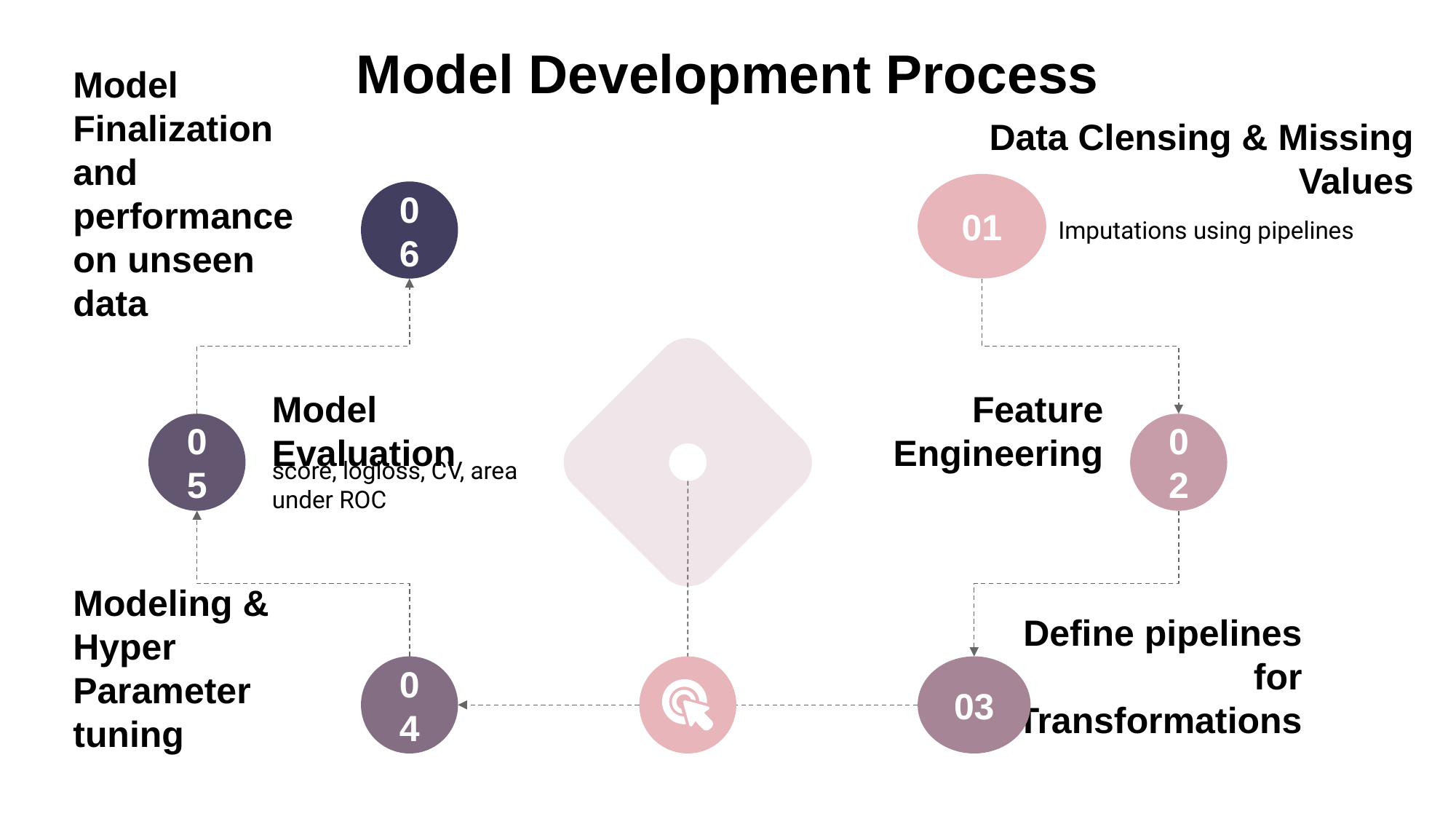

Model Development Process
Data Clensing & Missing Values
Imputations using pipelines
Model Finalization and performance on unseen data
06
01

Feature Engineering
02
Model Evaluation
score, logloss, CV, area under ROC
05

Modeling & Hyper Parameter tuning
04
Define pipelines for Transformations

03